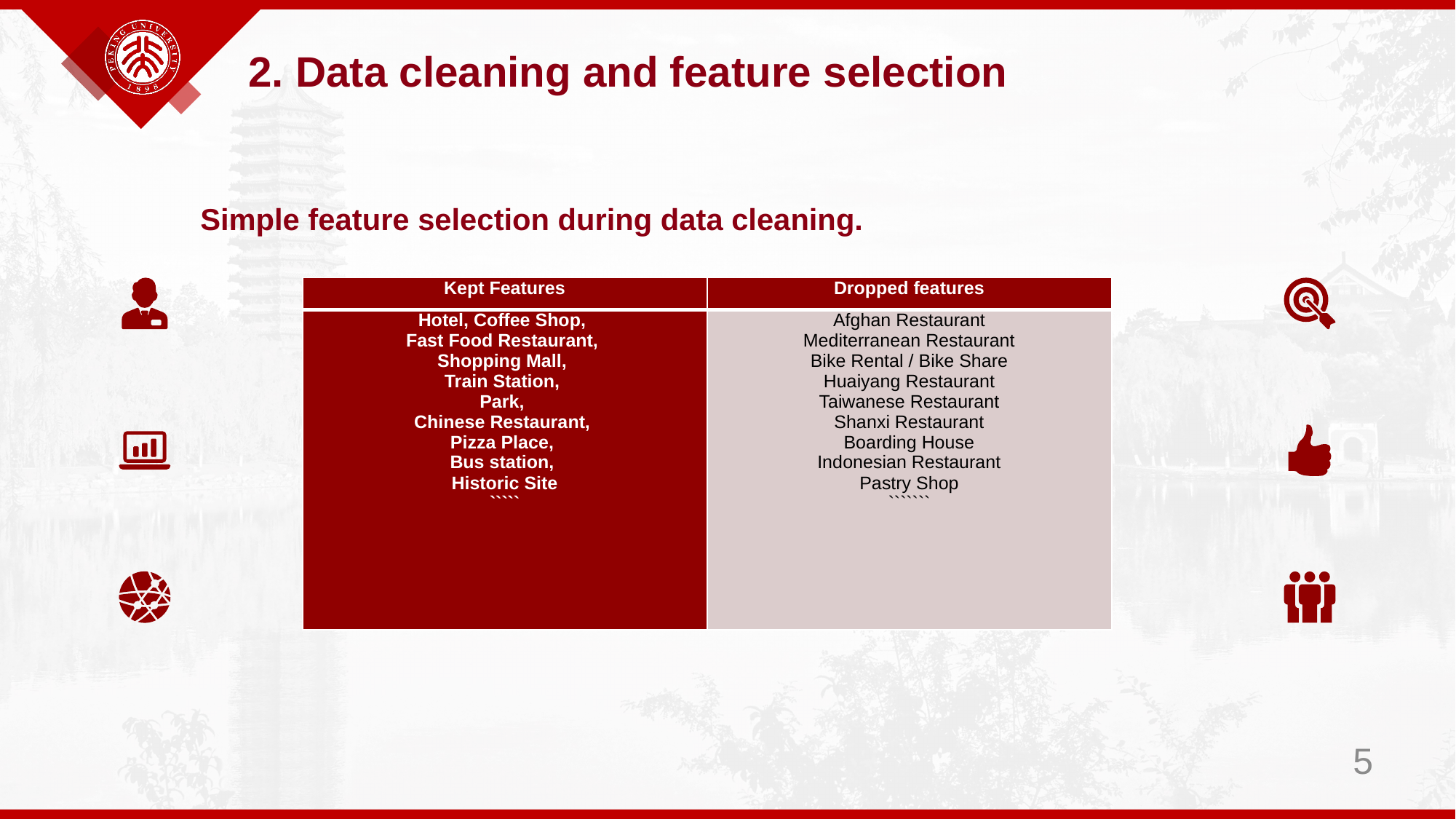

2. Data cleaning and feature selection
Simple feature selection during data cleaning.
| Kept Features | Dropped features |
| --- | --- |
| Hotel, Coffee Shop, Fast Food Restaurant, Shopping Mall, Train Station, Park, Chinese Restaurant, Pizza Place, Bus station, Historic Site ````` | Afghan Restaurant Mediterranean Restaurant Bike Rental / Bike Share Huaiyang Restaurant Taiwanese Restaurant Shanxi Restaurant Boarding House Indonesian Restaurant Pastry Shop ``````` |

5